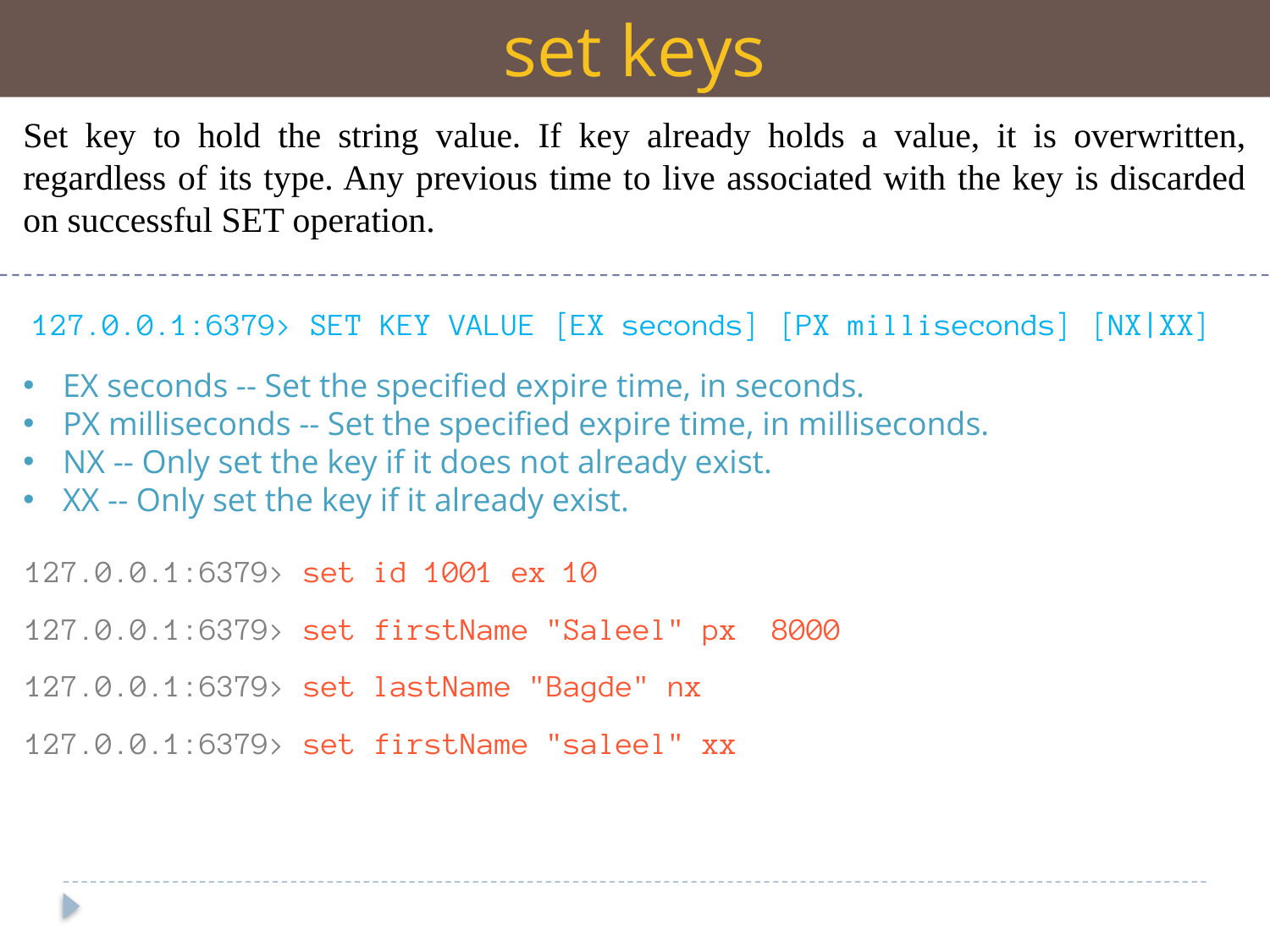

set keys
Set key to hold the string value. If key already holds a value, it is overwritten, regardless of its type. Any previous time to live associated with the key is discarded on successful SET operation.
127.0.0.1:6379> SET KEY VALUE [EX seconds] [PX milliseconds] [NX|XX]
EX seconds -- Set the specified expire time, in seconds.
PX milliseconds -- Set the specified expire time, in milliseconds.
NX -- Only set the key if it does not already exist.
XX -- Only set the key if it already exist.
127.0.0.1:6379> set id 1001 ex 10
127.0.0.1:6379> set firstName "Saleel" px  8000
127.0.0.1:6379> set lastName "Bagde" nx
127.0.0.1:6379> set firstName "saleel" xx